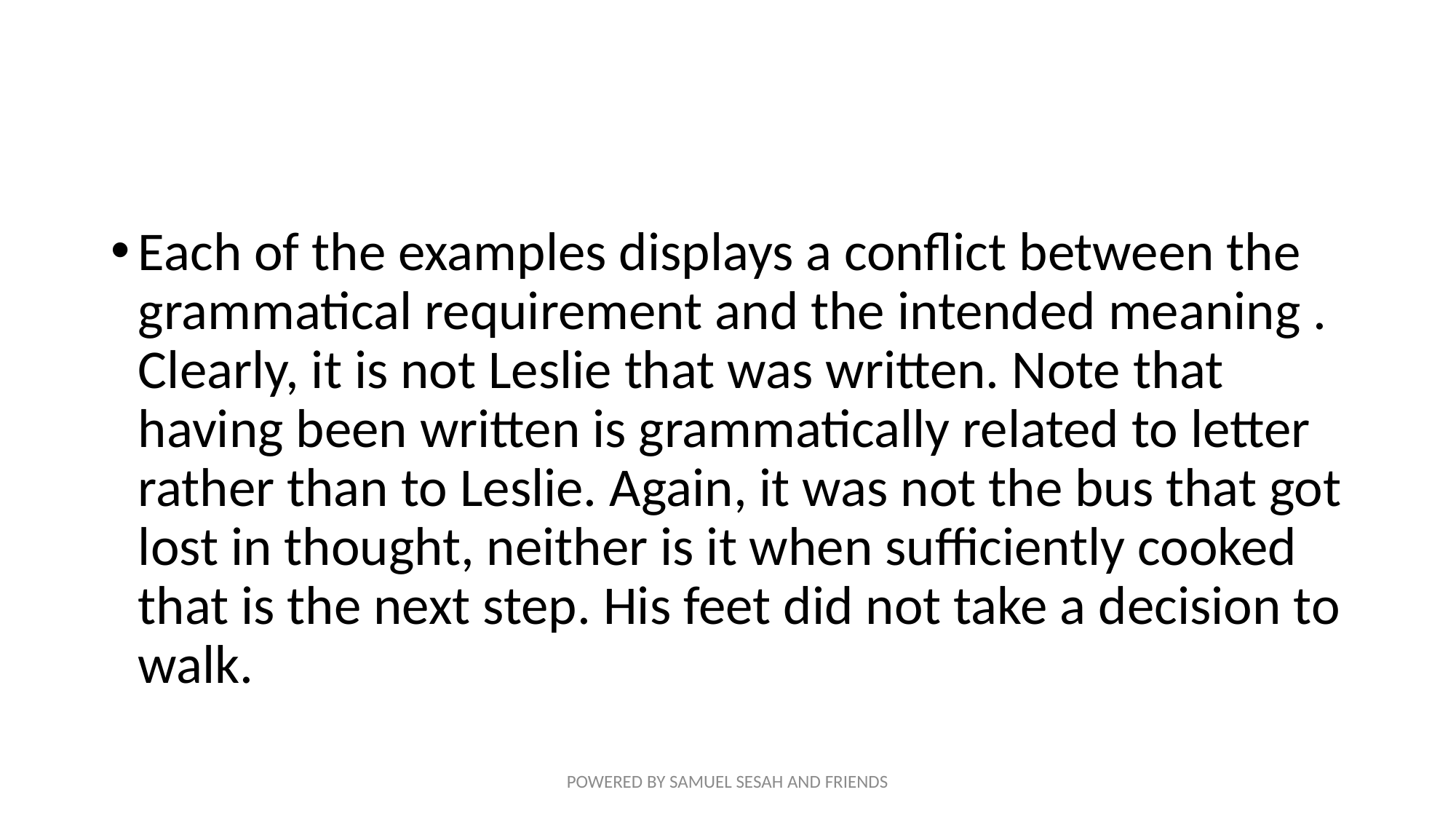

#
Each of the examples displays a conflict between the grammatical requirement and the intended meaning . Clearly, it is not Leslie that was written. Note that having been written is grammatically related to letter rather than to Leslie. Again, it was not the bus that got lost in thought, neither is it when sufficiently cooked that is the next step. His feet did not take a decision to walk.
POWERED BY SAMUEL SESAH AND FRIENDS